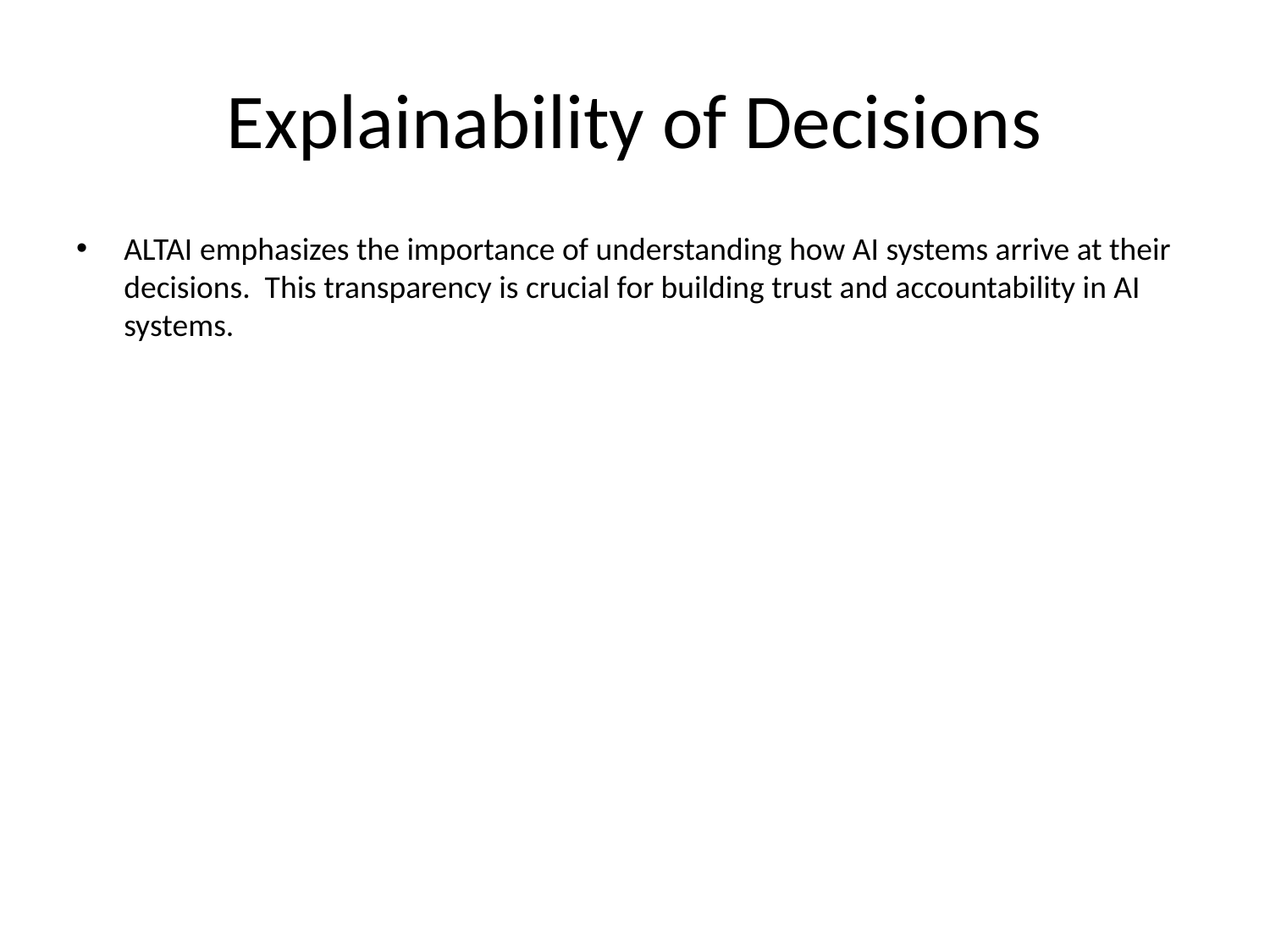

# Explainability of Decisions
ALTAI emphasizes the importance of understanding how AI systems arrive at their decisions.  This transparency is crucial for building trust and accountability in AI systems.